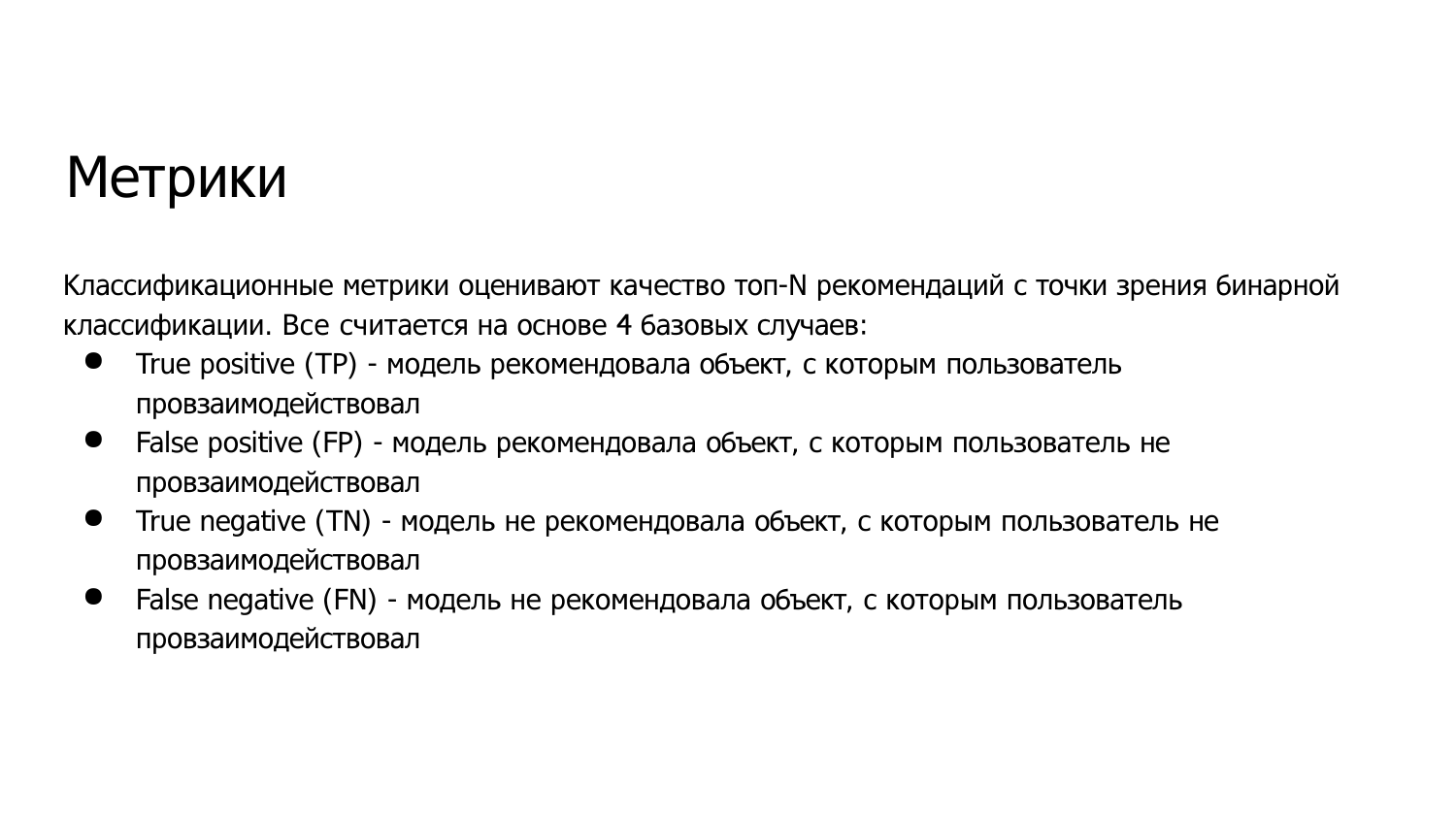

# Метрики
Классификационные метрики оценивают качество топ-N рекомендаций с точки зрения бинарной классификации. Все считается на основе 4 базовых случаев:
True positive (TP) - модель рекомендовала объект, с которым пользователь провзаимодействовал
False positive (FP) - модель рекомендовала объект, с которым пользователь не провзаимодействовал
True negative (TN) - модель не рекомендовала объект, с которым пользователь не провзаимодействовал
False negative (FN) - модель не рекомендовала объект, с которым пользователь провзаимодействовал